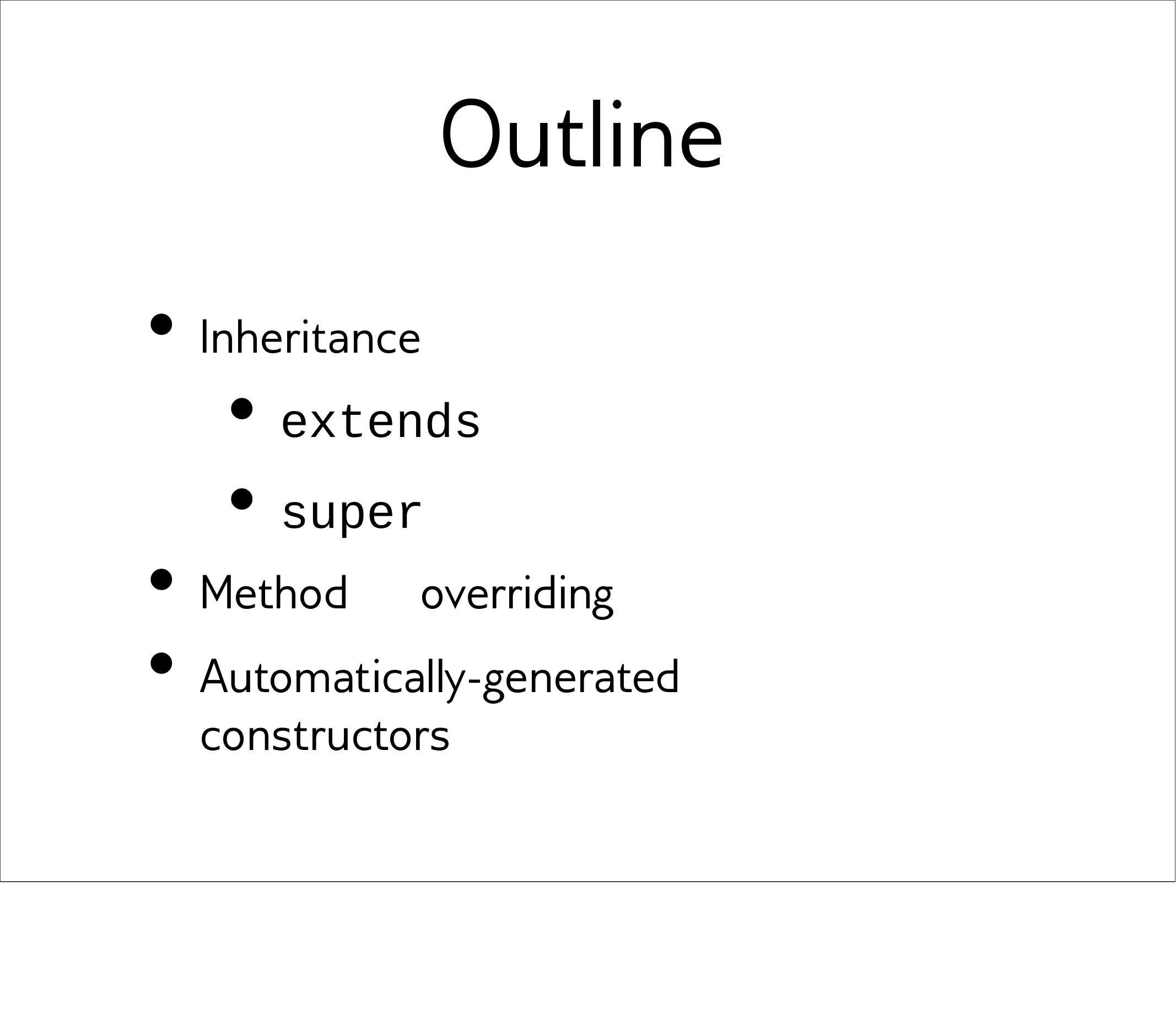

# Outline
Inheritance
extends
super
Method	overriding
Automatically-generated constructors